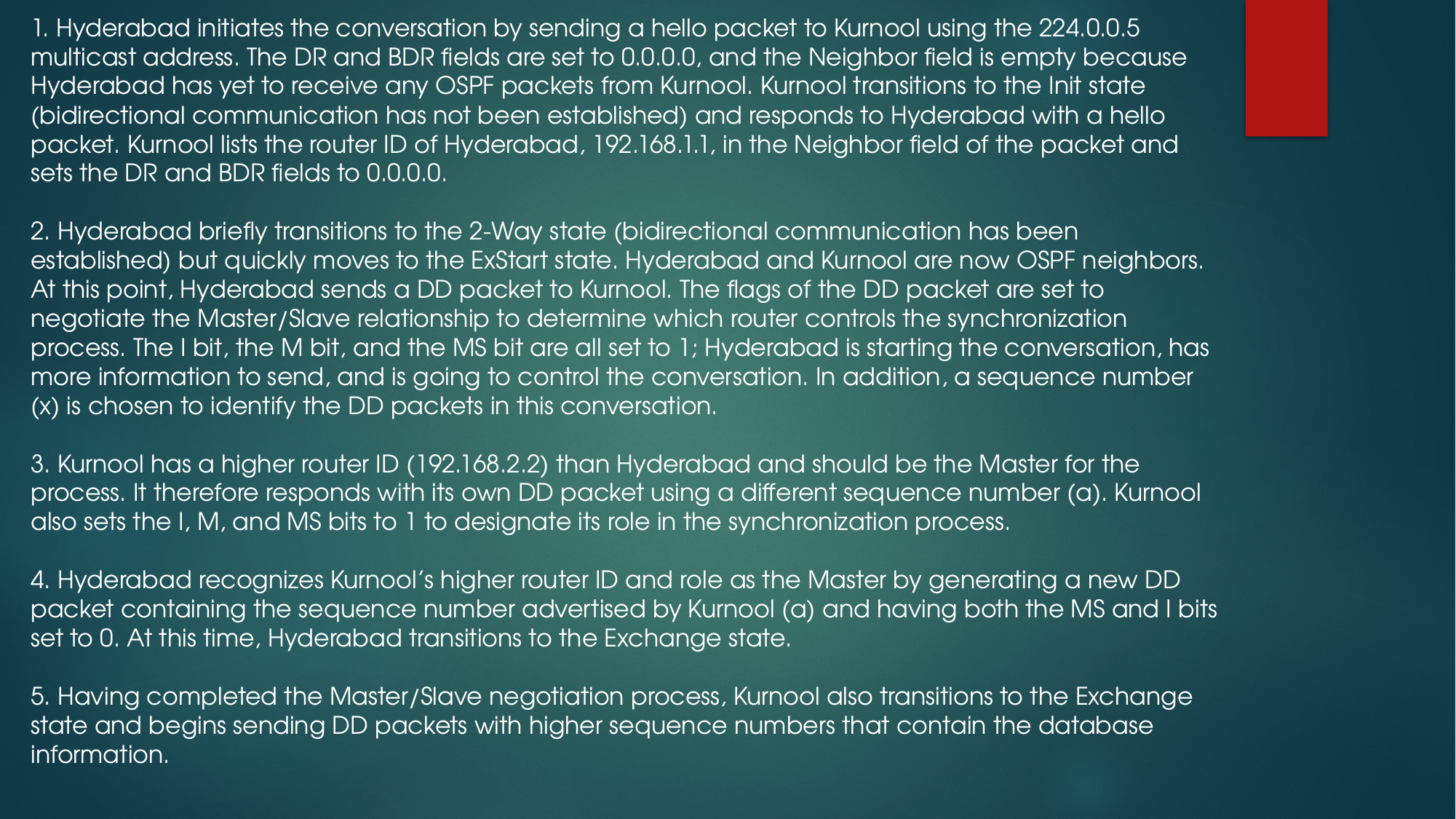

1. Hyderabad initiates the conversation by sending a hello packet to Kurnool using the 224.0.0.5 multicast address. The DR and BDR fields are set to 0.0.0.0, and the Neighbor field is empty because Hyderabad has yet to receive any OSPF packets from Kurnool. Kurnool transitions to the Init state (bidirectional communication has not been established) and responds to Hyderabad with a hello packet. Kurnool lists the router ID of Hyderabad, 192.168.1.1, in the Neighbor field of the packet and sets the DR and BDR fields to 0.0.0.0.

2. Hyderabad briefly transitions to the 2-Way state (bidirectional communication has been established) but quickly moves to the ExStart state. Hyderabad and Kurnool are now OSPF neighbors. At this point, Hyderabad sends a DD packet to Kurnool. The flags of the DD packet are set to negotiate the Master/Slave relationship to determine which router controls the synchronization process. The I bit, the M bit, and the MS bit are all set to 1; Hyderabad is starting the conversation, has more information to send, and is going to control the conversation. In addition, a sequence number (x) is chosen to identify the DD packets in this conversation.

3. Kurnool has a higher router ID (192.168.2.2) than Hyderabad and should be the Master for the process. It therefore responds with its own DD packet using a different sequence number (a). Kurnool also sets the I, M, and MS bits to 1 to designate its role in the synchronization process.

4. Hyderabad recognizes Kurnool’s higher router ID and role as the Master by generating a new DD packet containing the sequence number advertised by Kurnool (a) and having both the MS and I bits set to 0. At this time, Hyderabad transitions to the Exchange state.

5. Having completed the Master/Slave negotiation process, Kurnool also transitions to the Exchange state and begins sending DD packets with higher sequence numbers that contain the database information.